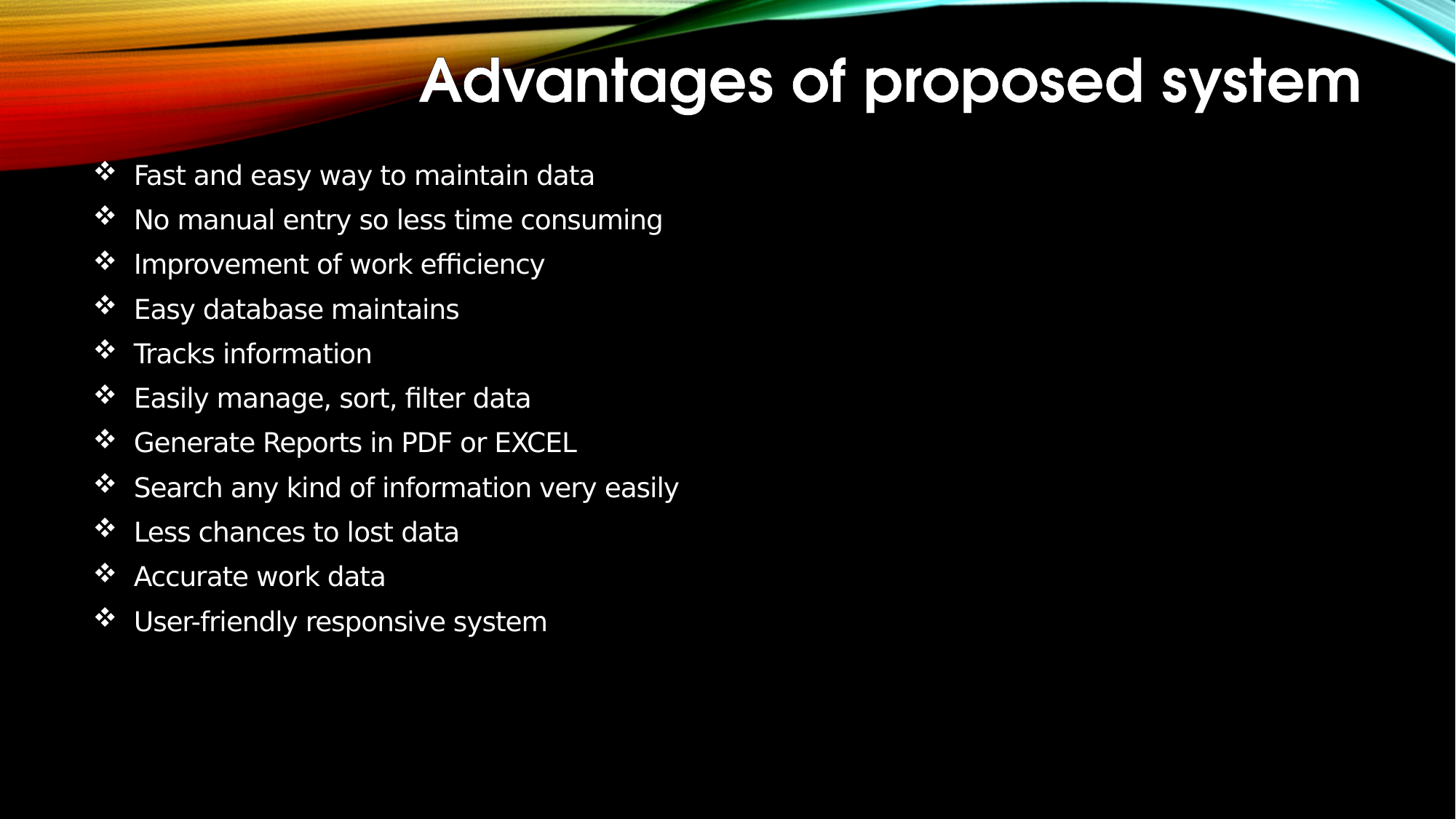

# Advantages of proposed system
Fast and easy way to maintain data
No manual entry so less time consuming
Improvement of work efficiency
Easy database maintains
Tracks information
Easily manage, sort, filter data
Generate Reports in PDF or EXCEL
Search any kind of information very easily
Less chances to lost data
Accurate work data
User-friendly responsive system